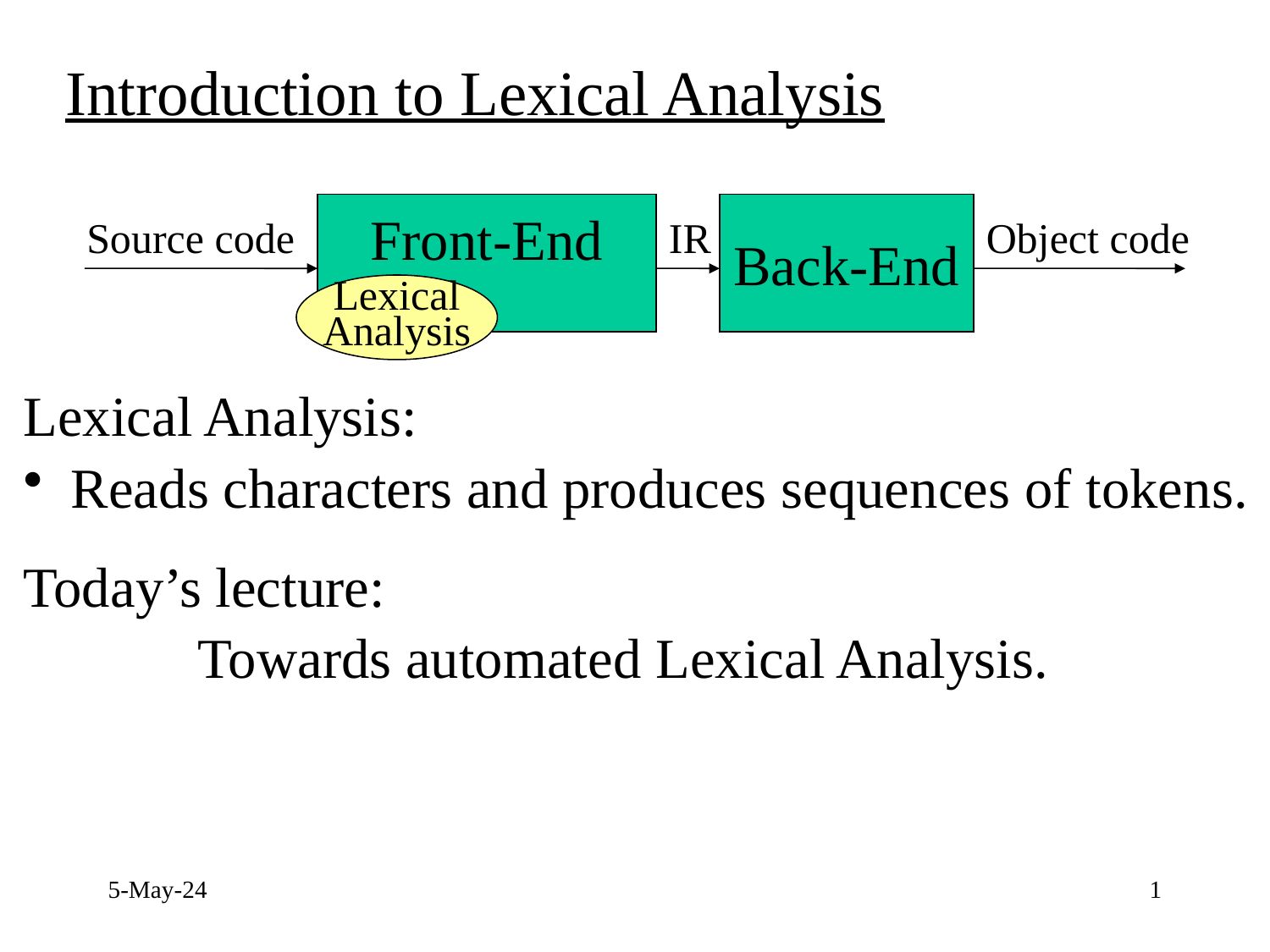

# Introduction to Lexical Analysis
Front-End

Back-End
Source code
IR
Object code

Lexical
Analysis
Lexical Analysis:
Reads characters and produces sequences of tokens.
Today’s lecture:
		Towards automated Lexical Analysis.
5-May-24
1